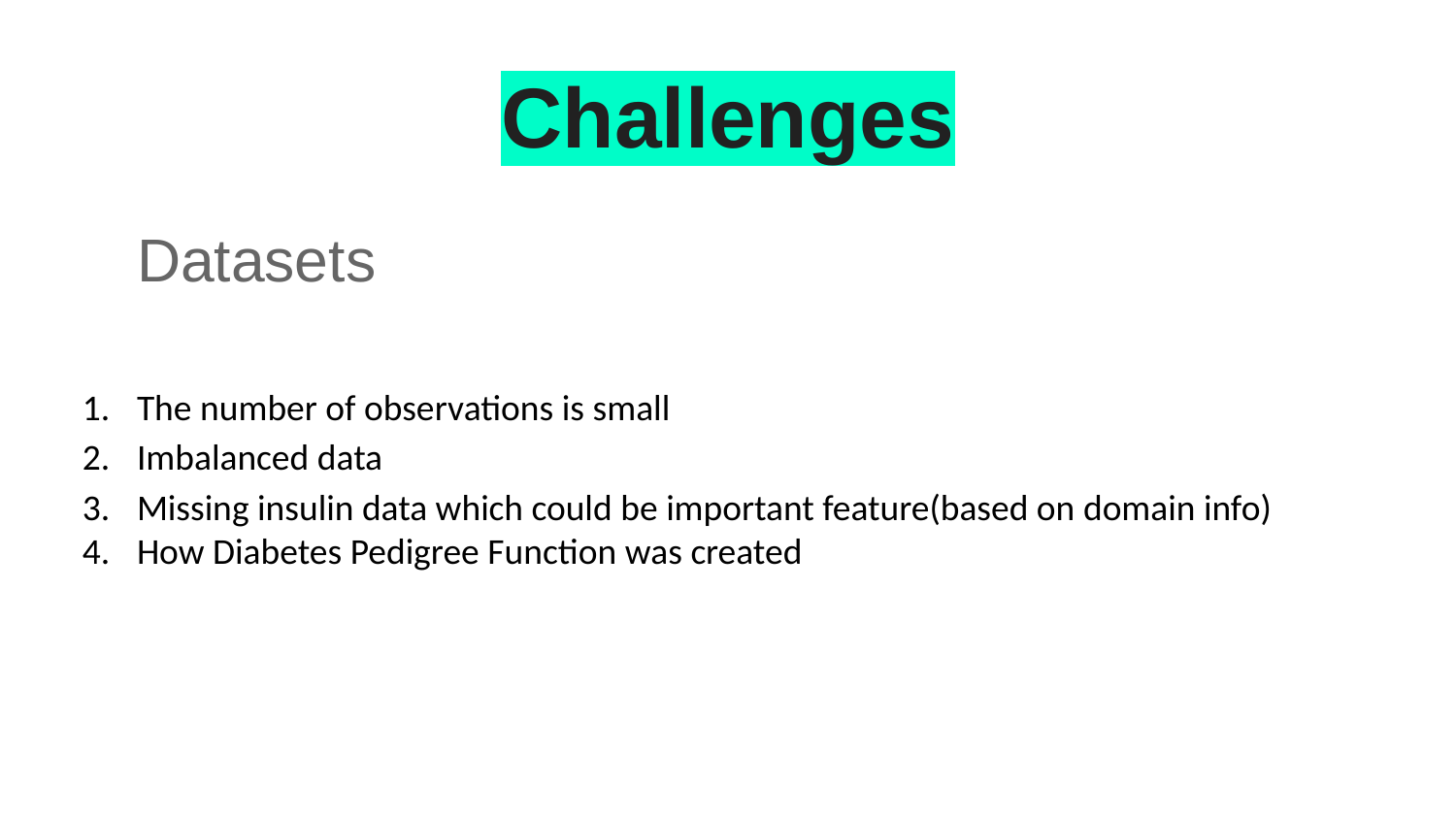

# Challenges
Datasets

The number of observations is small
Imbalanced data
Missing insulin data which could be important feature(based on domain info)
How Diabetes Pedigree Function was created